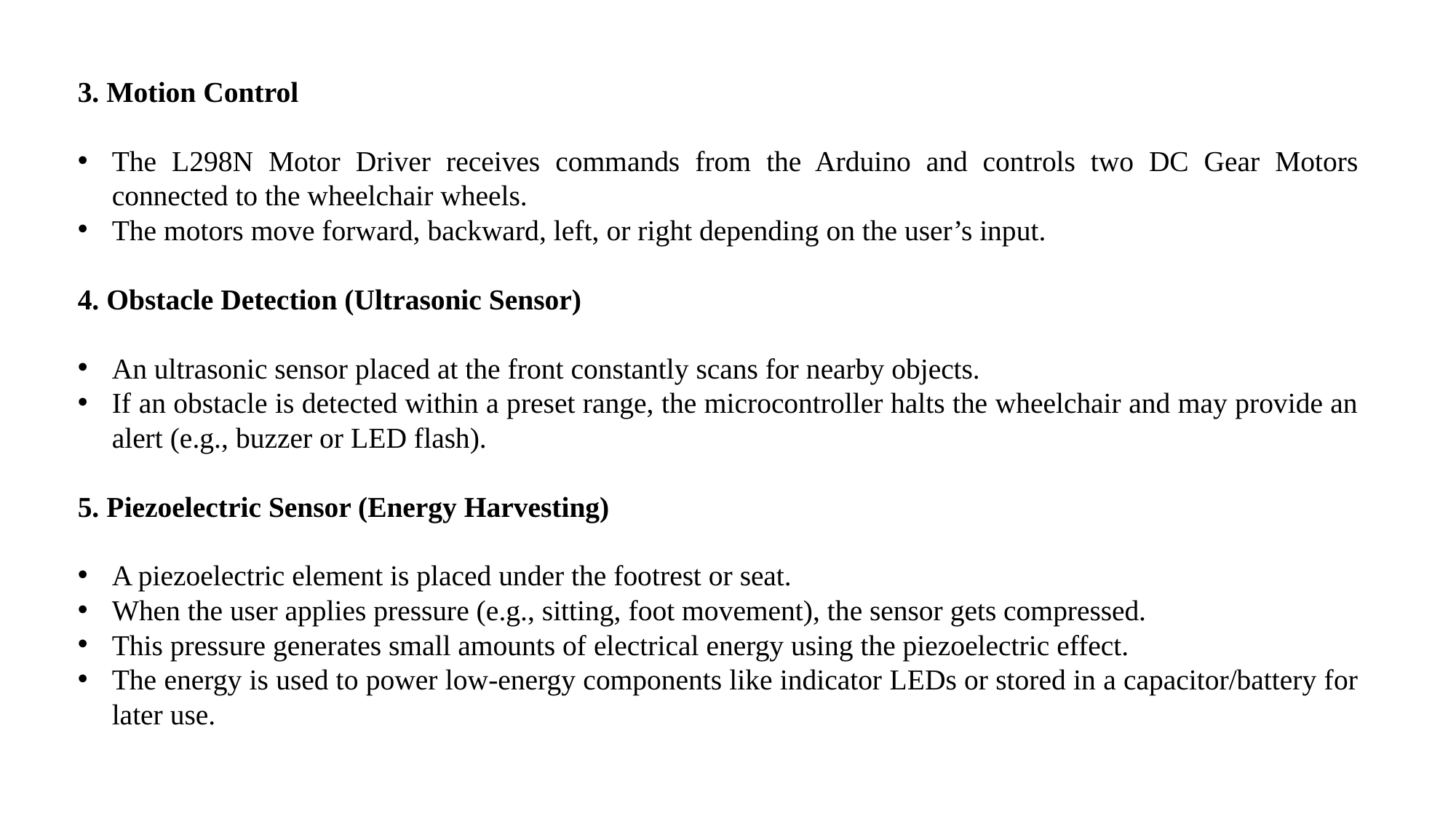

3. Motion Control

The L298N Motor Driver receives commands from the Arduino and controls two DC Gear Motors connected to the wheelchair wheels.
The motors move forward, backward, left, or right depending on the user’s input.

4. Obstacle Detection (Ultrasonic Sensor)

An ultrasonic sensor placed at the front constantly scans for nearby objects.
If an obstacle is detected within a preset range, the microcontroller halts the wheelchair and may provide an alert (e.g., buzzer or LED flash).

5. Piezoelectric Sensor (Energy Harvesting)

A piezoelectric element is placed under the footrest or seat.
When the user applies pressure (e.g., sitting, foot movement), the sensor gets compressed.
This pressure generates small amounts of electrical energy using the piezoelectric effect.
The energy is used to power low-energy components like indicator LEDs or stored in a capacitor/battery for later use.